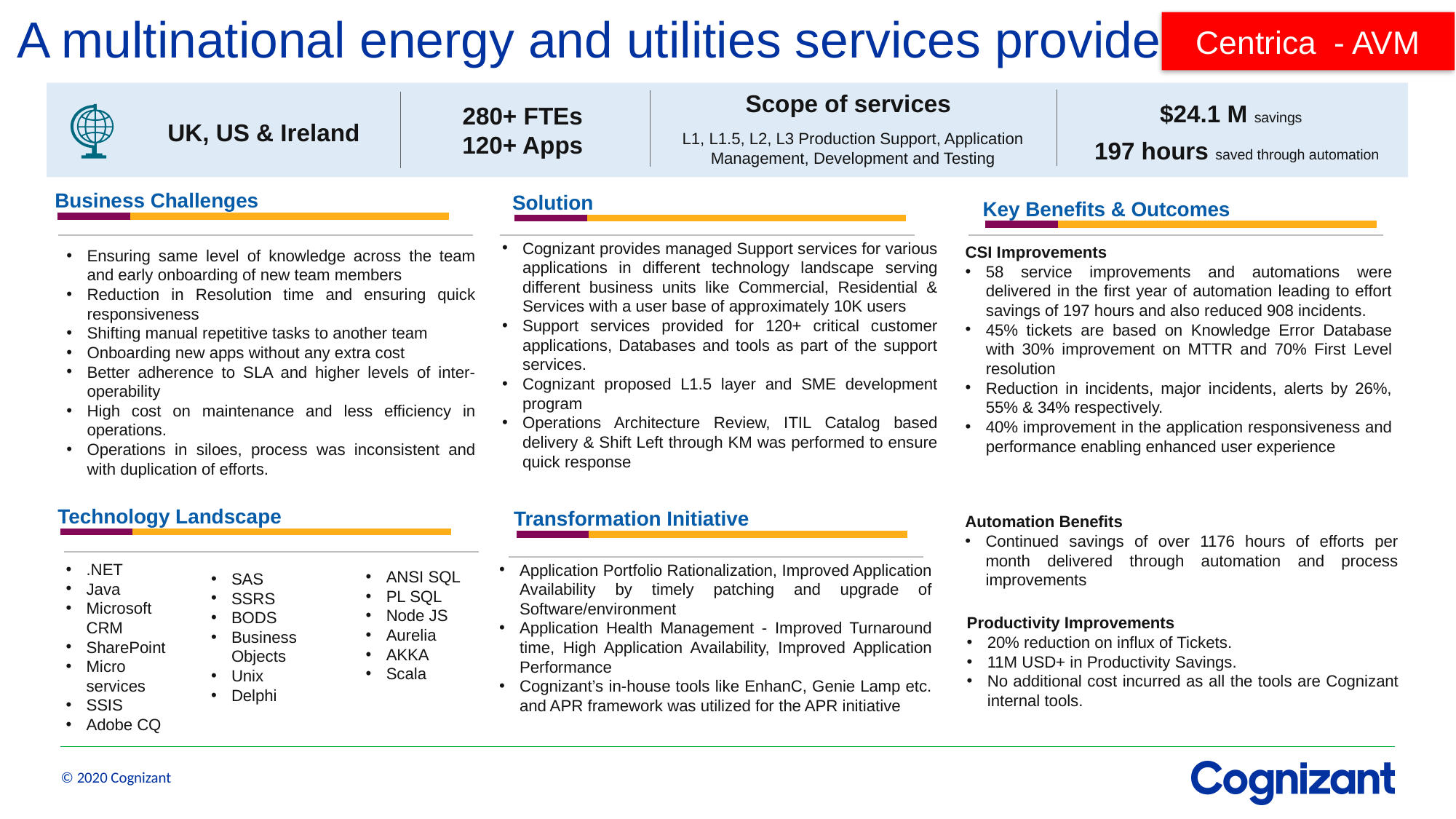

# A multinational energy and utilities services provider
Centrica  - AVM

Scope of services
$24.1 M savings
280+ FTEs
120+ Apps

UK, US & Ireland
L1, L1.5, L2, L3 Production Support, Application Management, Development and Testing
197 hours saved through automation
Business Challenges
Solution
Key Benefits & Outcomes
Cognizant provides managed Support services for various applications in different technology landscape serving different business units like Commercial, Residential & Services with a user base of approximately 10K users
Support services provided for 120+ critical customer applications, Databases and tools as part of the support services.
Cognizant proposed L1.5 layer and SME development program
Operations Architecture Review, ITIL Catalog based delivery & Shift Left through KM was performed to ensure quick response
CSI Improvements
58 service improvements and automations were delivered in the first year of automation leading to effort savings of 197 hours and also reduced 908 incidents.
45% tickets are based on Knowledge Error Database with 30% improvement on MTTR and 70% First Level resolution
Reduction in incidents, major incidents, alerts by 26%, 55% & 34% respectively.
40% improvement in the application responsiveness and performance enabling enhanced user experience
Ensuring same level of knowledge across the team and early onboarding of new team members
Reduction in Resolution time and ensuring quick responsiveness
Shifting manual repetitive tasks to another team
Onboarding new apps without any extra cost
Better adherence to SLA and higher levels of inter-operability
High cost on maintenance and less efficiency in operations.
Operations in siloes, process was inconsistent and with duplication of efforts.
Technology Landscape
Transformation Initiative
Automation Benefits
Continued savings of over 1176 hours of efforts per month delivered through automation and process improvements
.NET
Java
Microsoft CRM
SharePoint
Micro services
SSIS
Adobe CQ
Application Portfolio Rationalization, Improved Application Availability by timely patching and upgrade of Software/environment
Application Health Management - Improved Turnaround time, High Application Availability, Improved Application Performance
Cognizant’s in-house tools like EnhanC, Genie Lamp etc. and APR framework was utilized for the APR initiative
ANSI SQL
PL SQL
Node JS
Aurelia
AKKA
Scala
SAS
SSRS
BODS
Business Objects
Unix
Delphi
Productivity Improvements
20% reduction on influx of Tickets.
11M USD+ in Productivity Savings.
No additional cost incurred as all the tools are Cognizant internal tools.